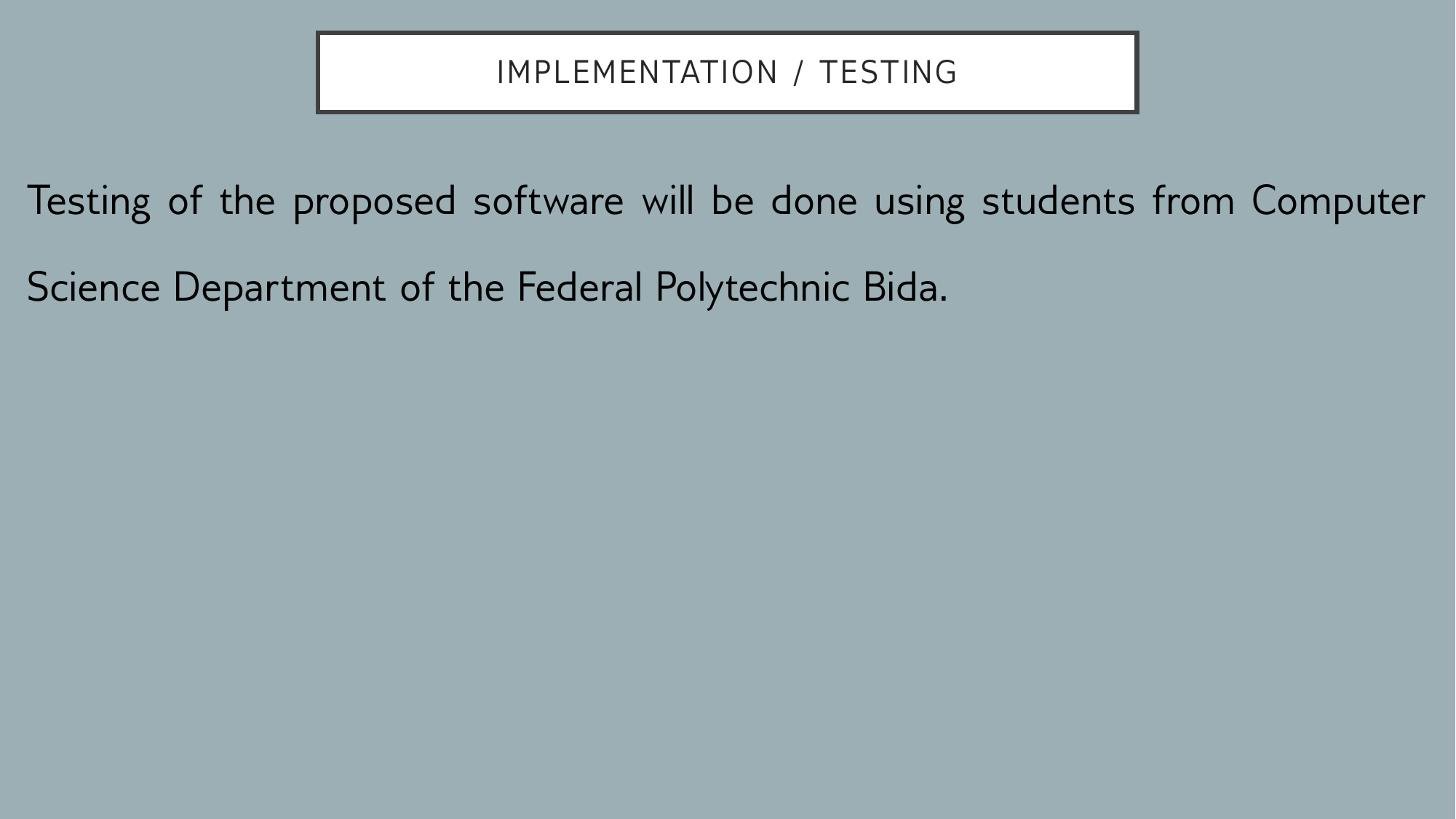

# IMPLEMENTATION / TESTING
Testing of the proposed software will be done using students from Computer Science Department of the Federal Polytechnic Bida.